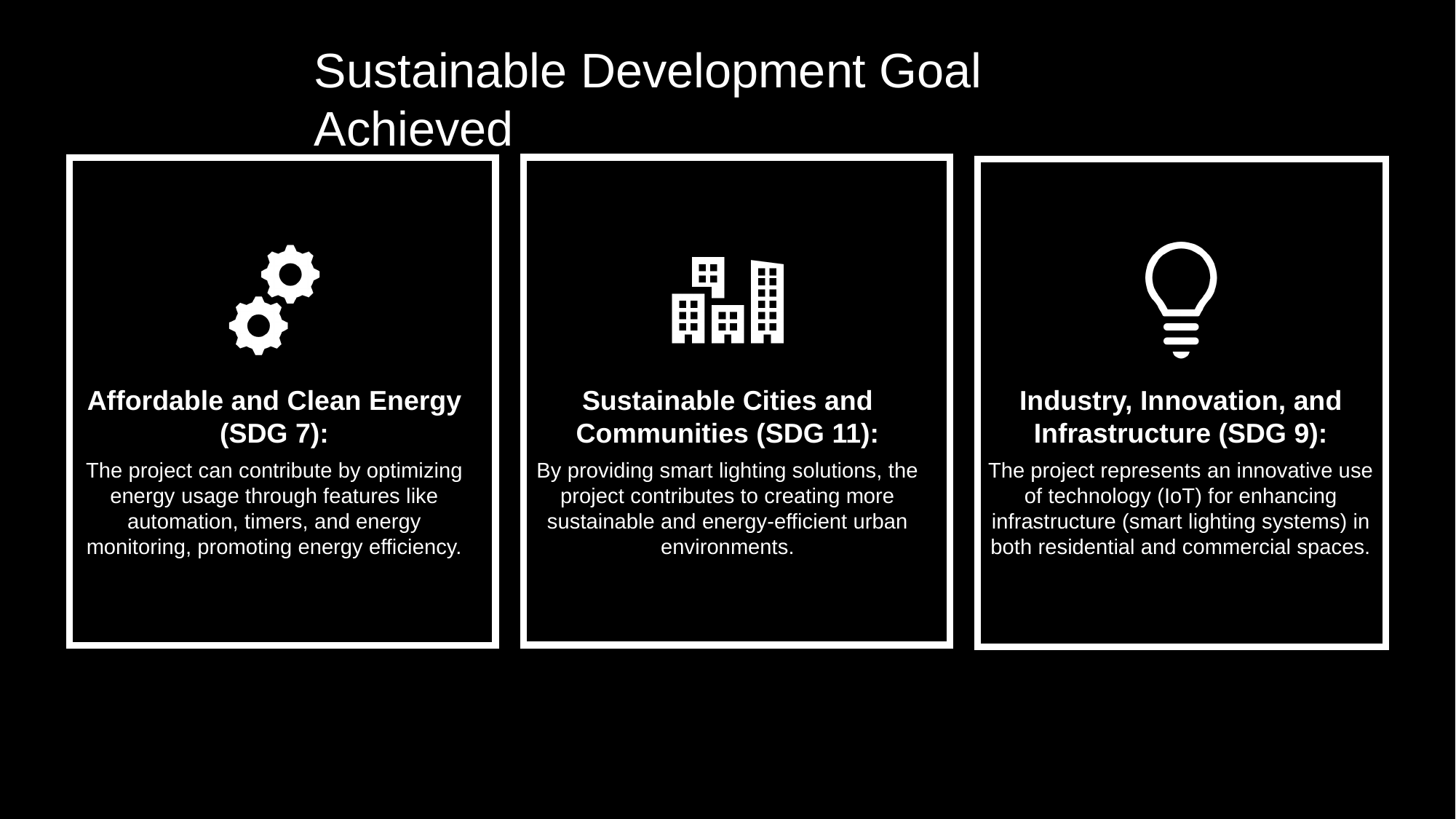

Sustainable Development Goal Achieved
Affordable and Clean Energy (SDG 7):
The project can contribute by optimizing energy usage through features like automation, timers, and energy monitoring, promoting energy efficiency.
Sustainable Cities and Communities (SDG 11):
By providing smart lighting solutions, the project contributes to creating more sustainable and energy-efficient urban environments.
Industry, Innovation, and Infrastructure (SDG 9):
The project represents an innovative use of technology (IoT) for enhancing infrastructure (smart lighting systems) in both residential and commercial spaces.